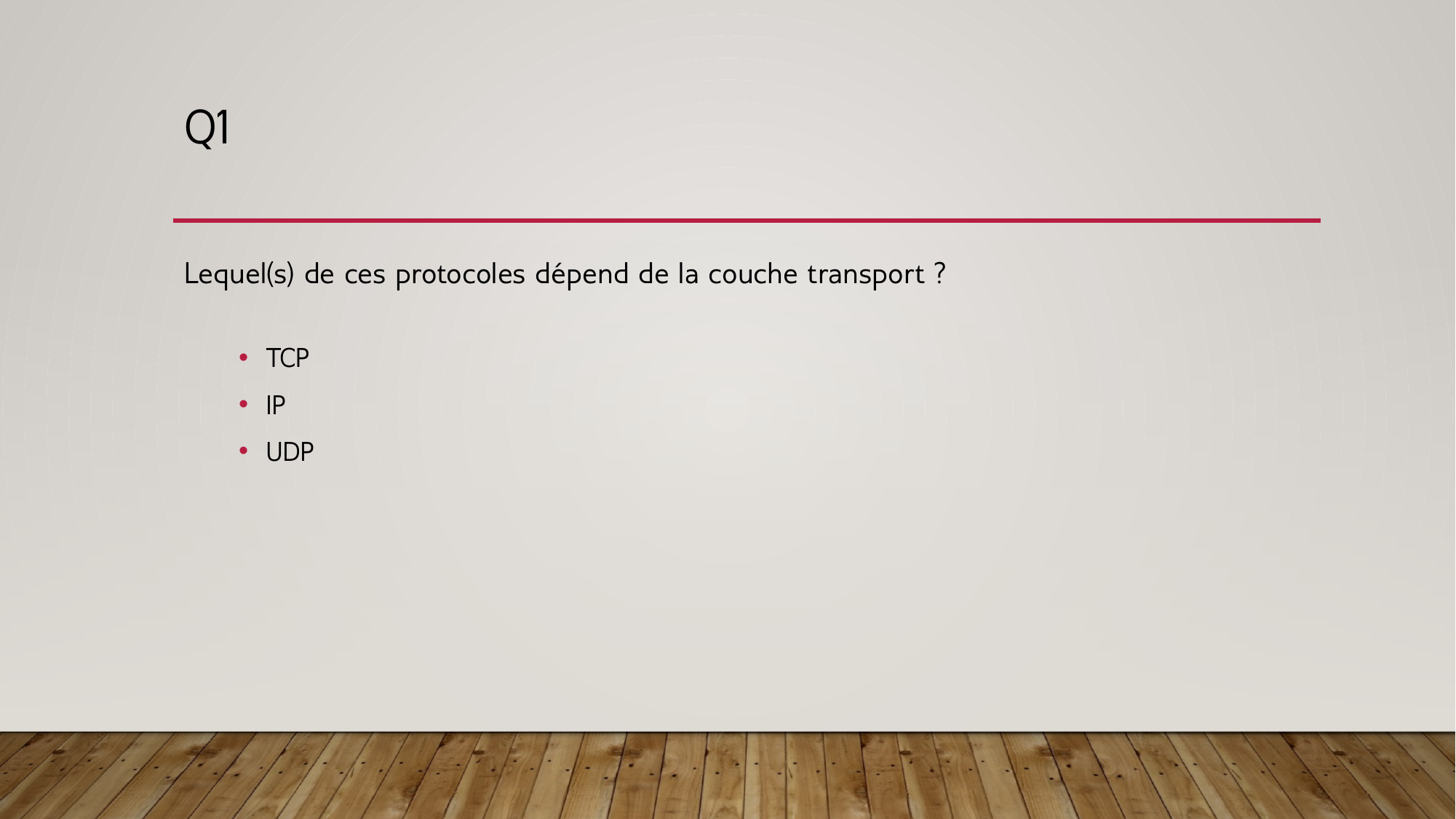

# Q1
Lequel(s) de ces protocoles dépend de la couche transport ?
TCP
IP
UDP